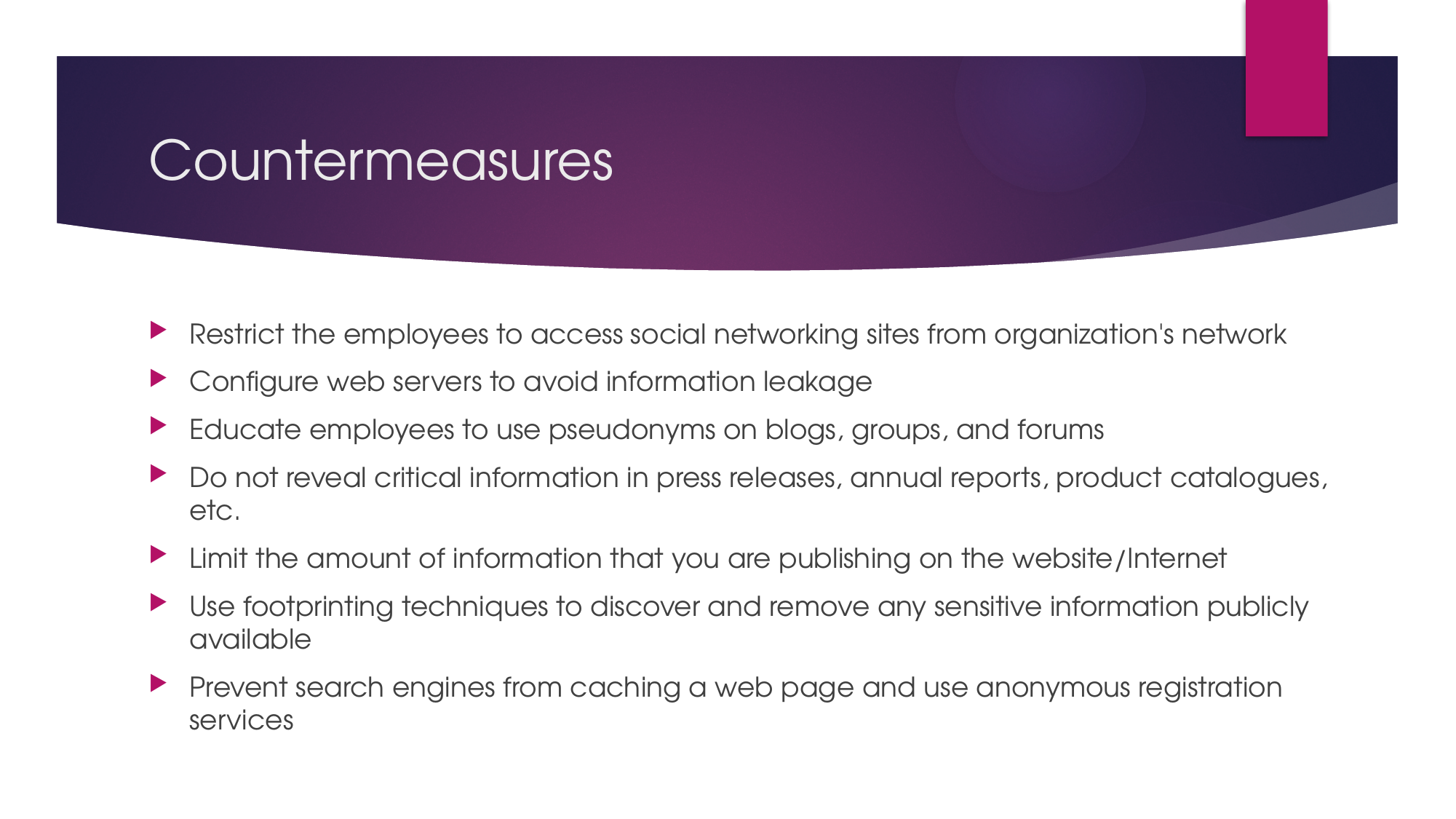

# Countermeasures
Restrict the employees to access social networking sites from organization's network
Configure web servers to avoid information leakage
Educate employees to use pseudonyms on blogs, groups, and forums
Do not reveal critical information in press releases, annual reports, product catalogues, etc.
Limit the amount of information that you are publishing on the website/Internet
Use footprinting techniques to discover and remove any sensitive information publicly available
Prevent search engines from caching a web page and use anonymous registration services